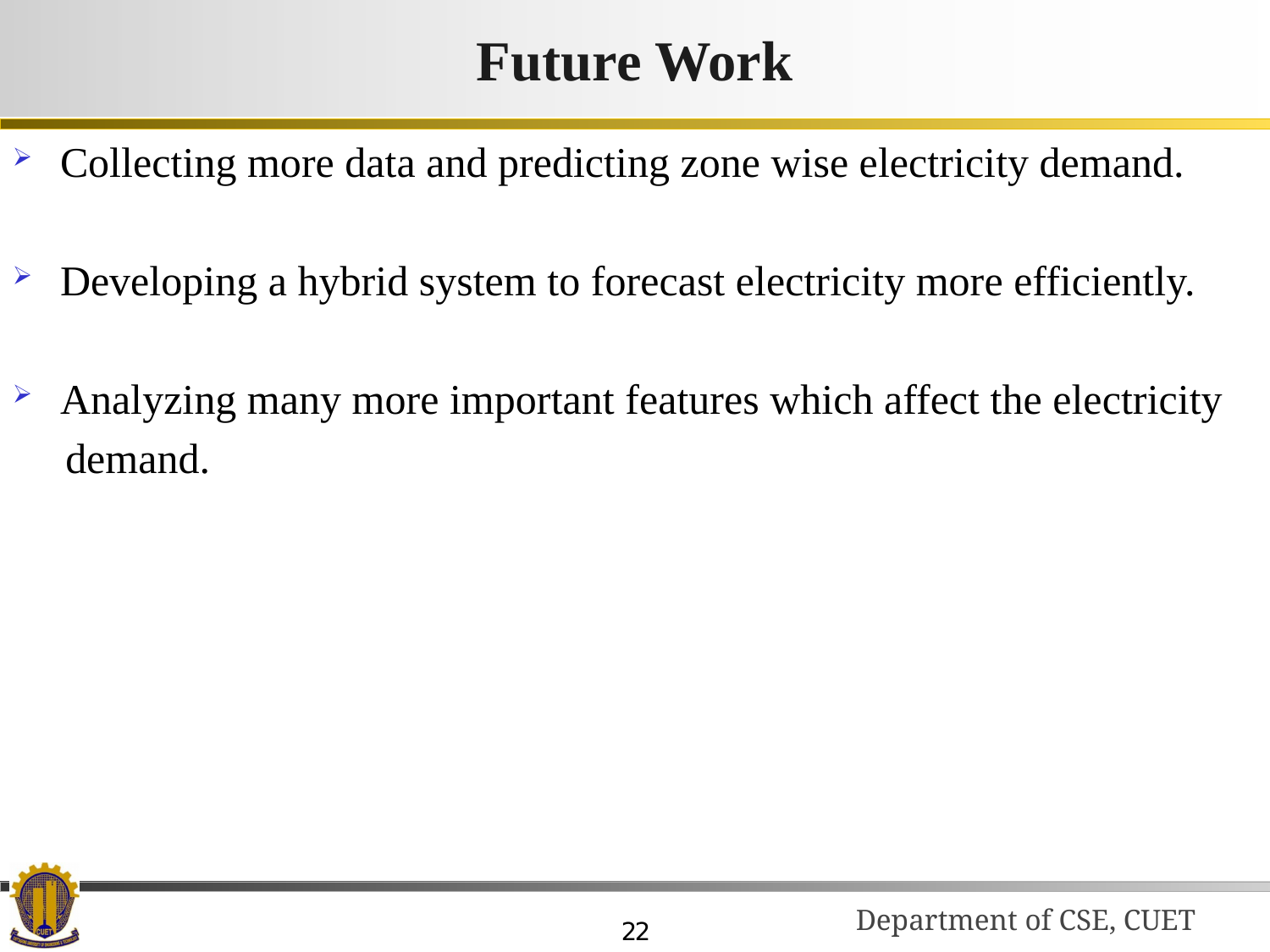

# Future Work
Collecting more data and predicting zone wise electricity demand.

Developing a hybrid system to forecast electricity more efficiently.

Analyzing many more important features which affect the electricity
     demand.